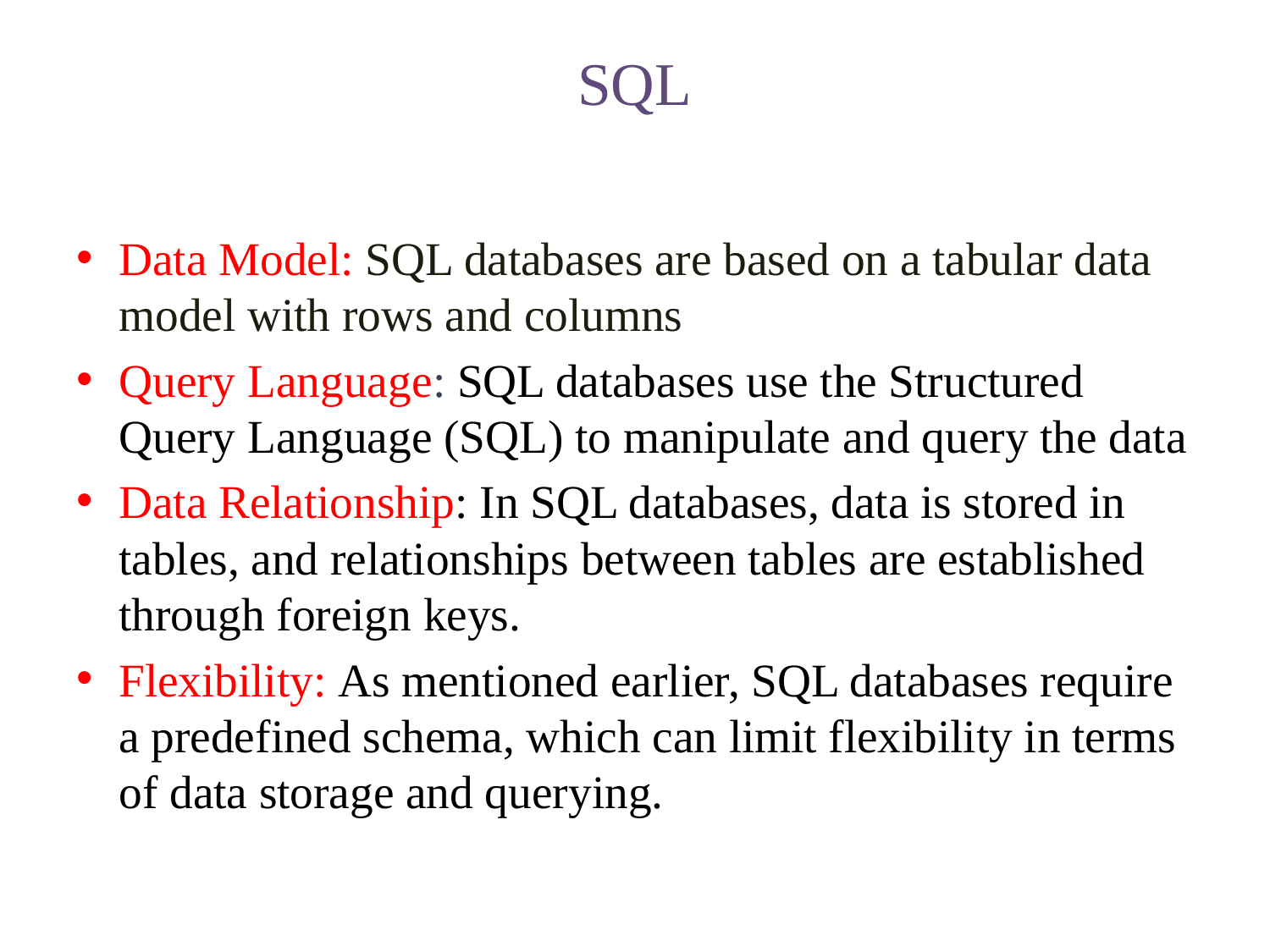

# SQL
Data Model: SQL databases are based on a tabular data model with rows and columns
Query Language: SQL databases use the Structured Query Language (SQL) to manipulate and query the data
Data Relationship: In SQL databases, data is stored in tables, and relationships between tables are established through foreign keys.
Flexibility: As mentioned earlier, SQL databases require a predefined schema, which can limit flexibility in terms of data storage and querying.